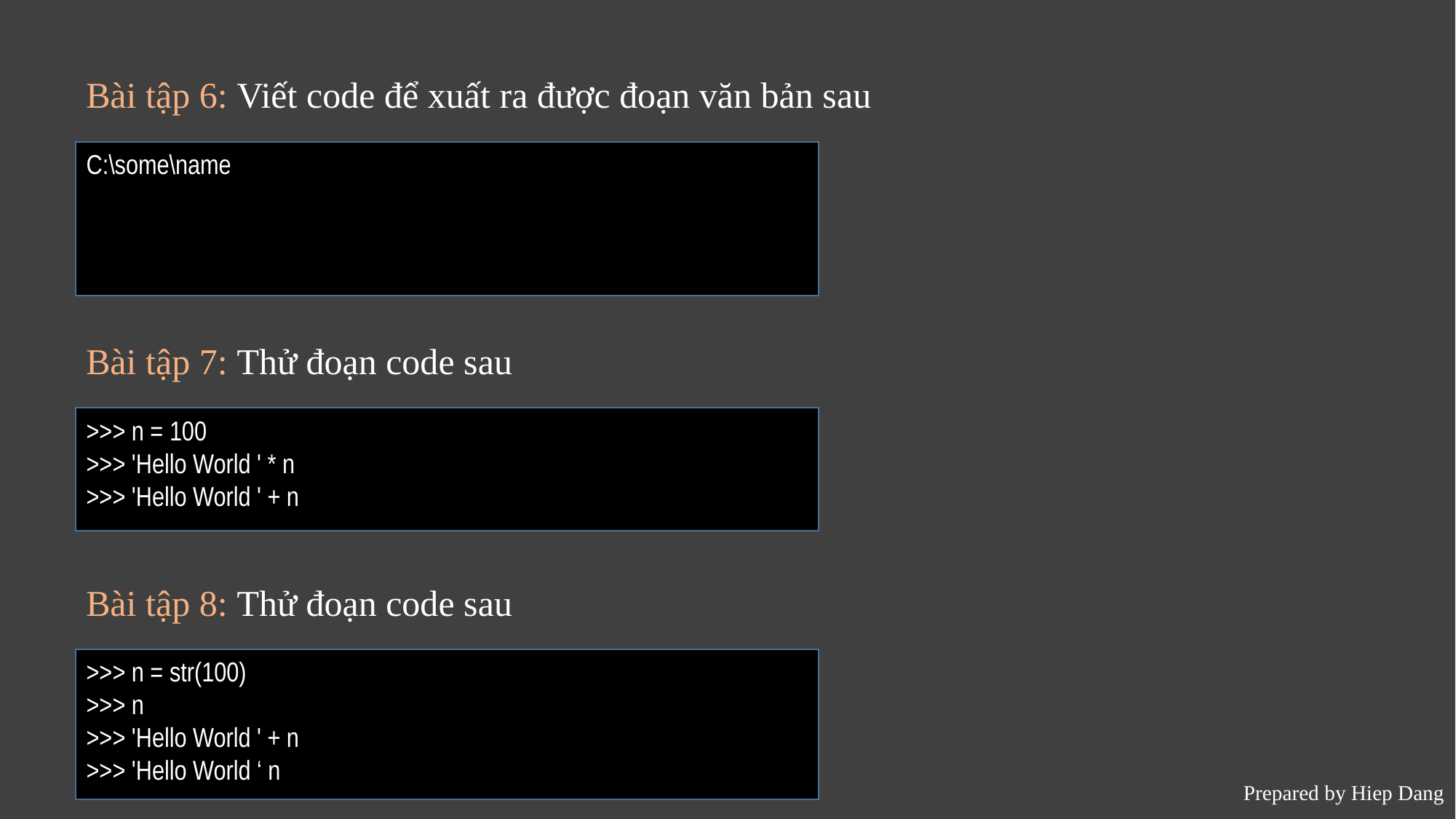

Bài tập 6: Viết code để xuất ra được đoạn văn bản sau
C:\some\name
Bài tập 7: Thử đoạn code sau
>>> n = 100
>>> 'Hello World ' * n
>>> 'Hello World ' + n
Bài tập 8: Thử đoạn code sau
>>> n = str(100)
>>> n
>>> 'Hello World ' + n
>>> 'Hello World ‘ n

Prepared by Hiep Dang